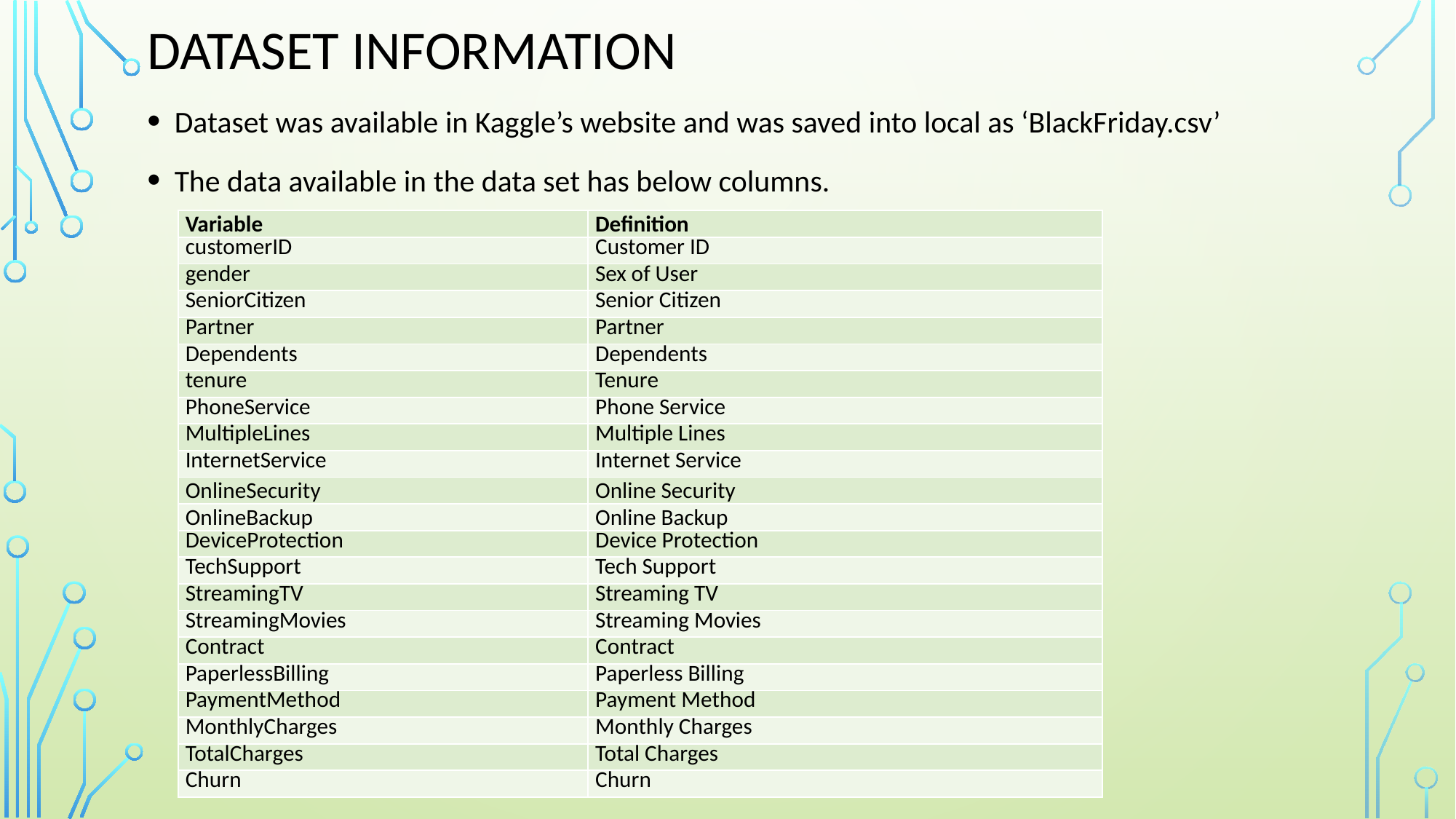

# Dataset information
Dataset was available in Kaggle’s website and was saved into local as ‘BlackFriday.csv’
The data available in the data set has below columns.
| Variable | Definition |
| --- | --- |
| customerID | Customer ID |
| gender | Sex of User |
| SeniorCitizen | Senior Citizen |
| Partner | Partner |
| Dependents | Dependents |
| tenure | Tenure |
| PhoneService | Phone Service |
| MultipleLines | Multiple Lines |
| InternetService | Internet Service |
| OnlineSecurity | Online Security |
| OnlineBackup | Online Backup |
| DeviceProtection | Device Protection |
| TechSupport | Tech Support |
| StreamingTV | Streaming TV |
| StreamingMovies | Streaming Movies |
| Contract | Contract |
| PaperlessBilling | Paperless Billing |
| PaymentMethod | Payment Method |
| MonthlyCharges | Monthly Charges |
| TotalCharges | Total Charges |
| Churn | Churn |